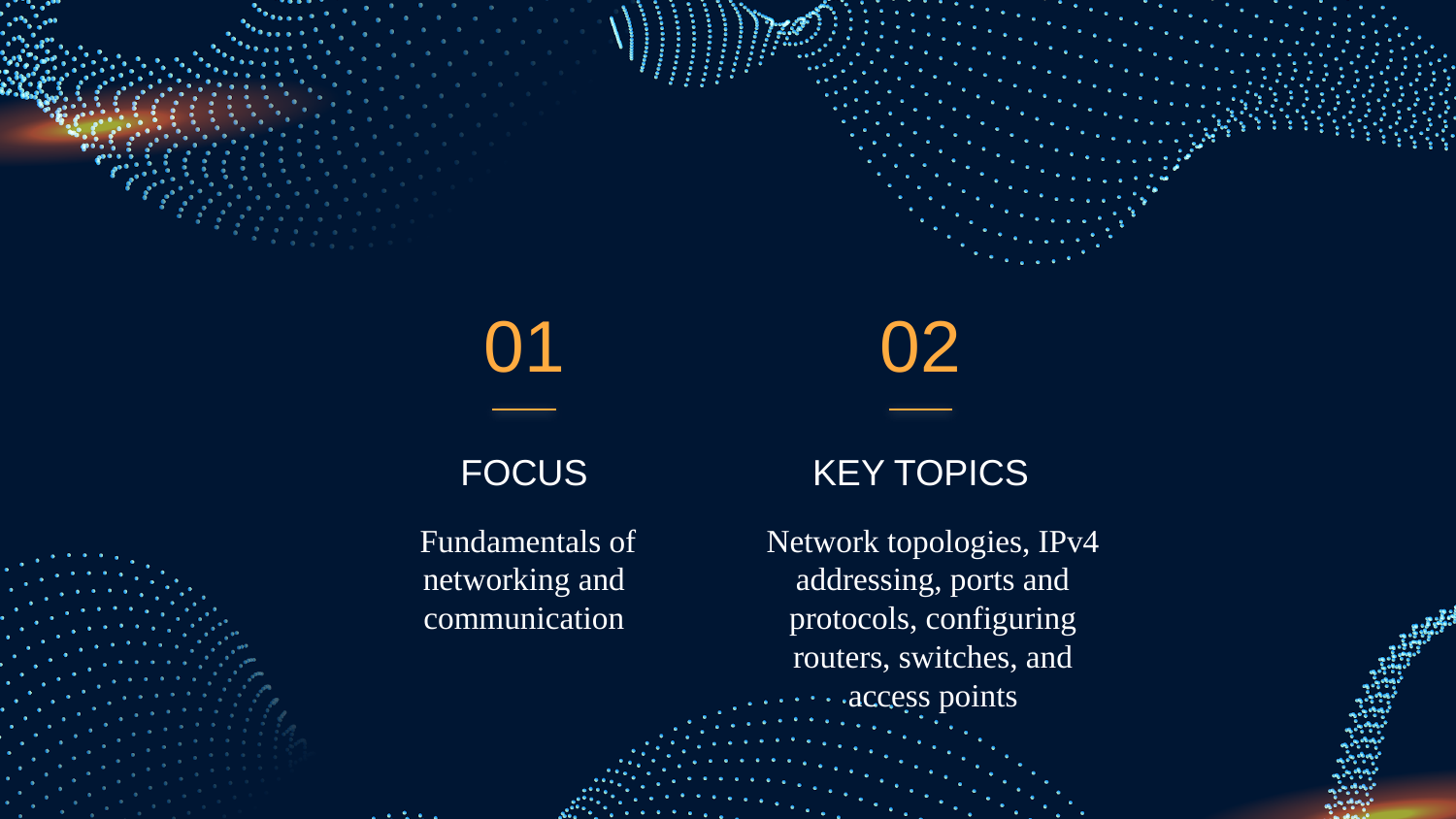

01
02
FOCUS
# KEY TOPICS
 Fundamentals of networking and communication
Network topologies, IPv4 addressing, ports and protocols, configuring routers, switches, and access points